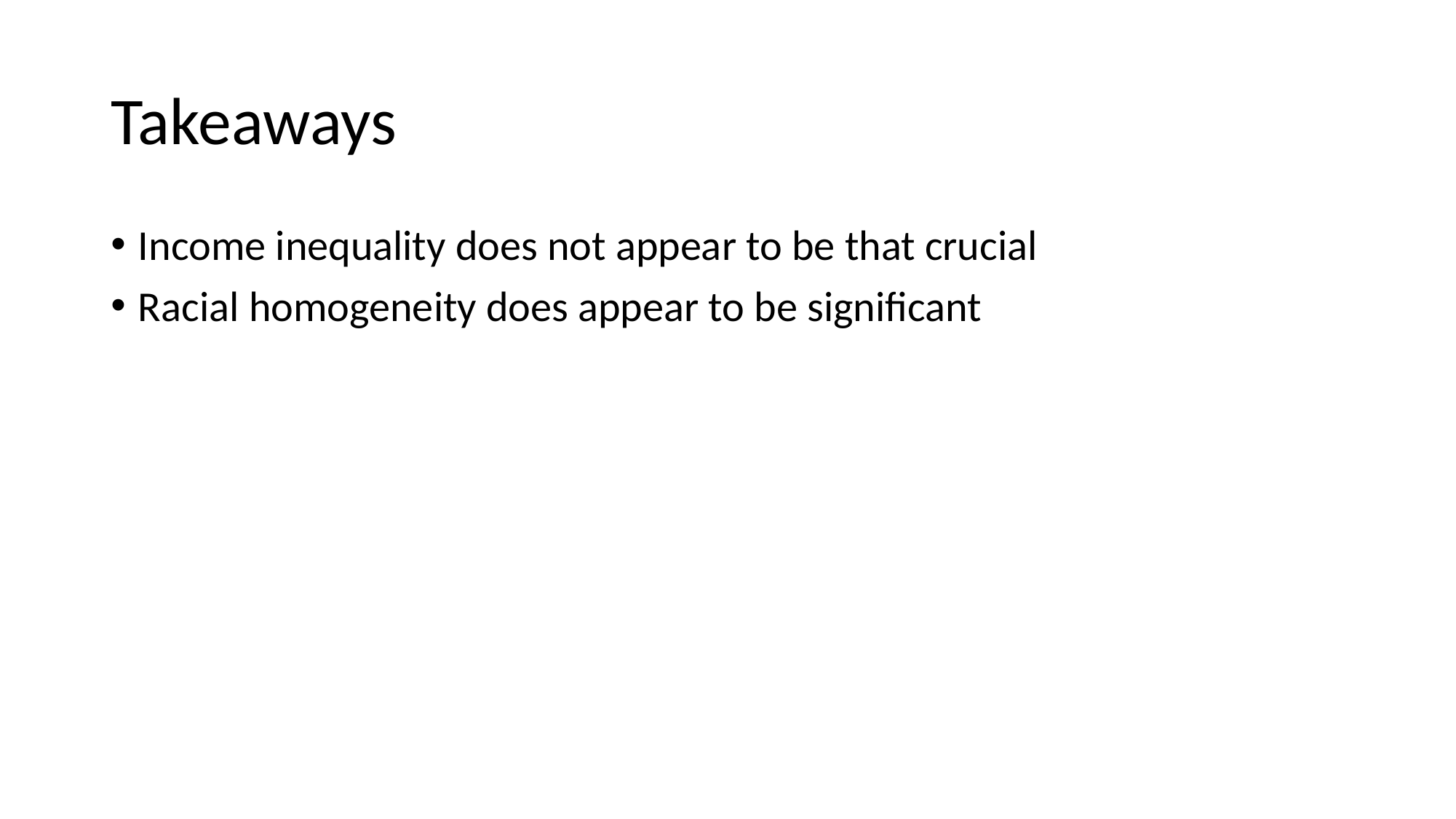

# Takeaways
Income inequality does not appear to be that crucial
Racial homogeneity does appear to be significant